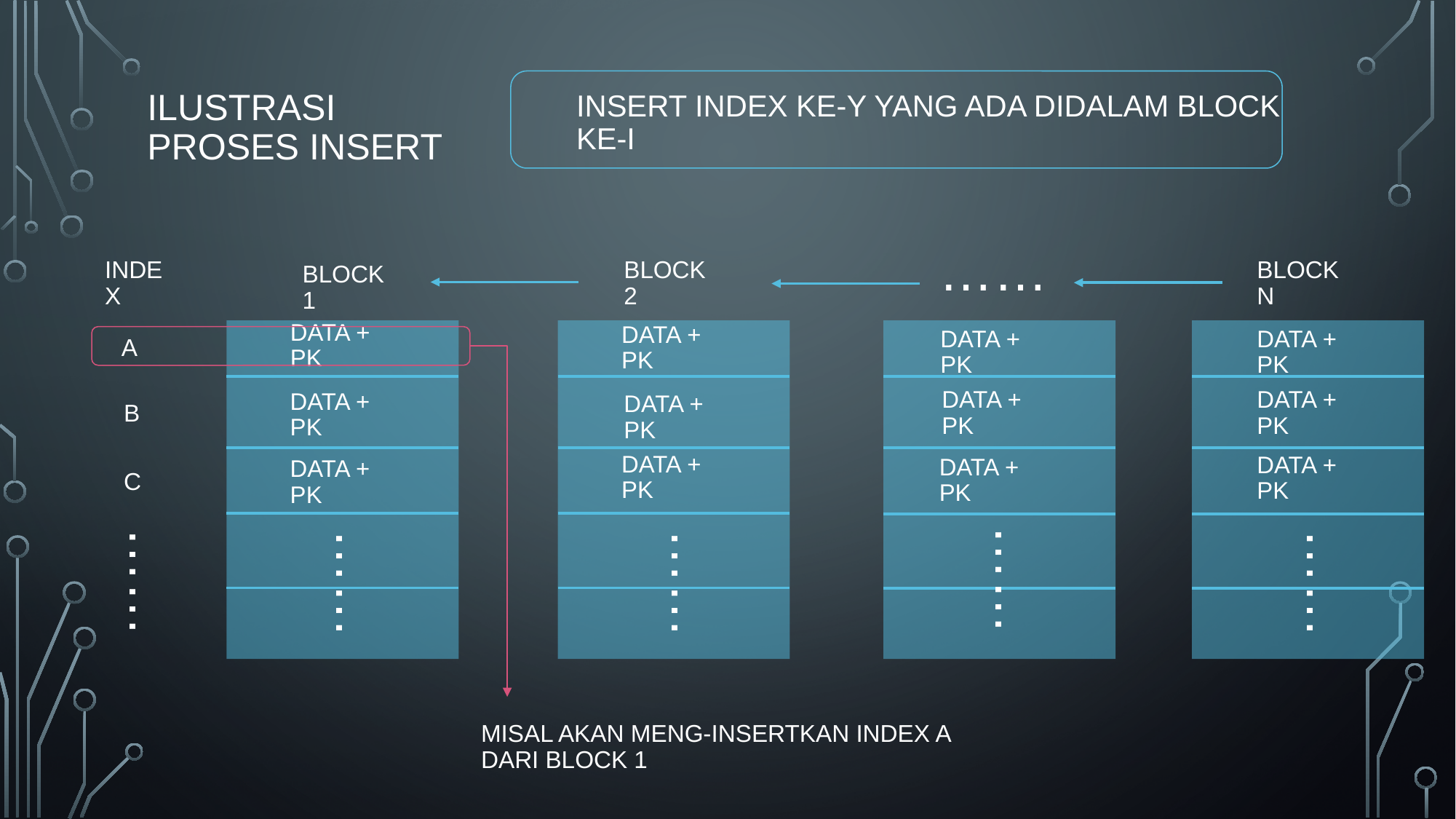

Insert index ke-y yang ada didalam block ke-i
# ILUSTRASI PROSES INSERT

……
Block 2
Block n
Block 1
Index
Data + PK
Data + PK
A

Data + PK
Data + PK

Data + PK
Data + PK
B
Data + PK
Data + PK
Data + PK
Data + PK
Data + PK
C
Data + PK
……
……
……
……
……
Misal akan meng-insertkan index a dari block 1